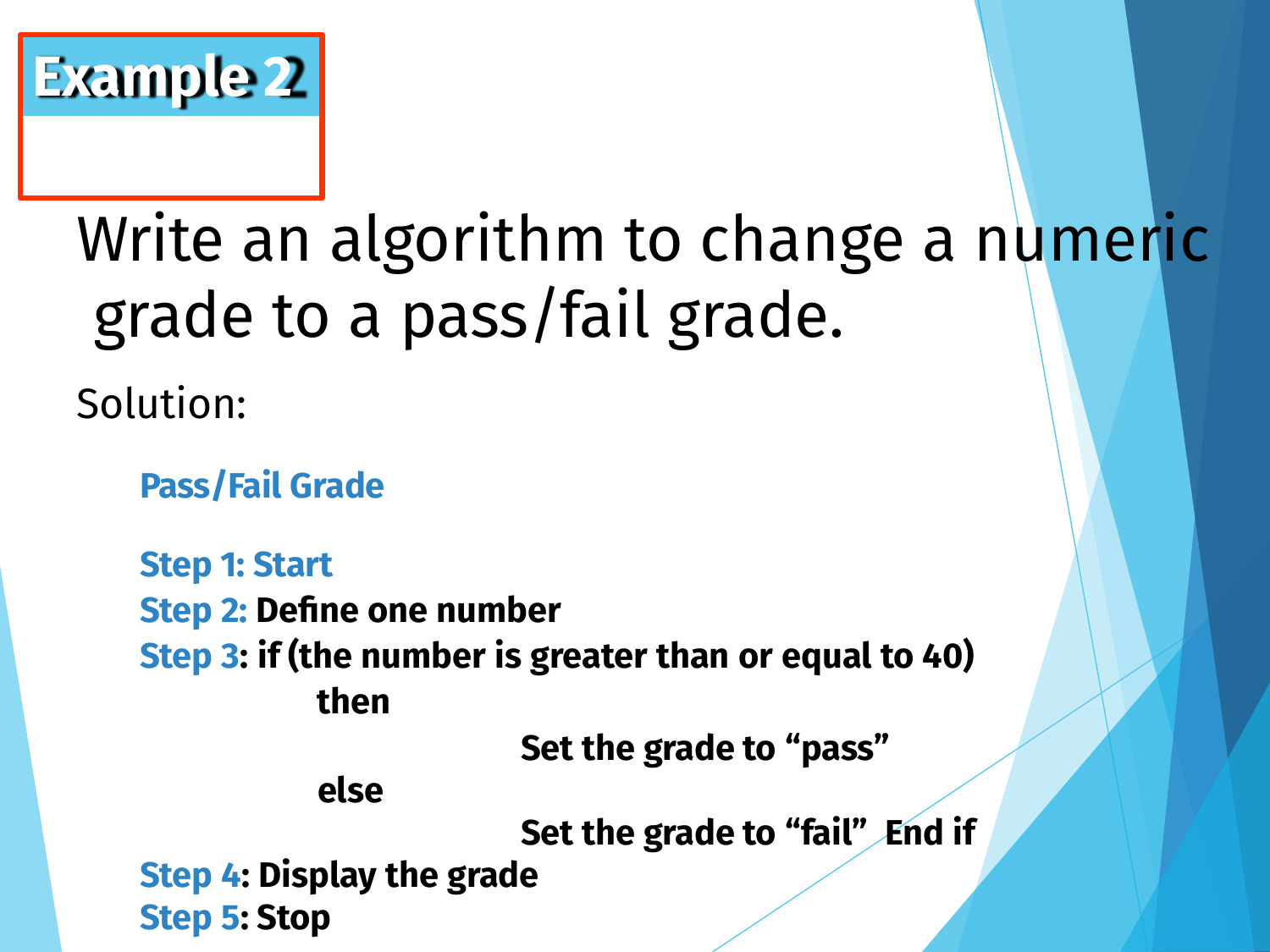

# Example 2
Write an algorithm to change a numeric  grade to a pass/fail grade.
Solution:
Pass/Fail Grade
Step 1: Start
Step 2: Define one number
Step 3: if (the number is greater than or equal to 40)
	      then
			Set the grade to “pass”
	      else
			Set the grade to “fail”  End if
Step 4: Display the grade
Step 5: Stop